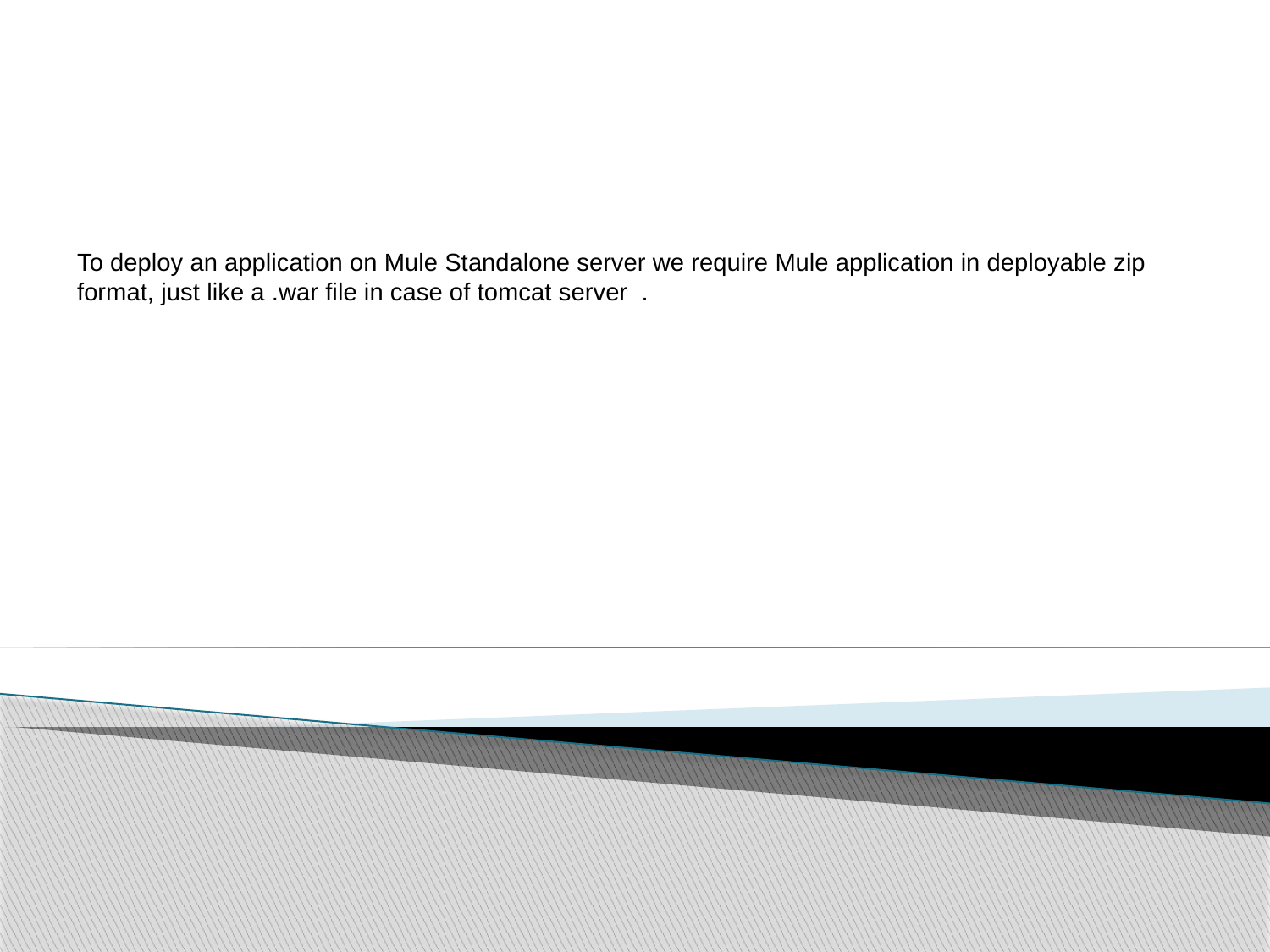

To deploy an application on Mule Standalone server we require Mule application in deployable zip format, just like a .war file in case of tomcat server  .